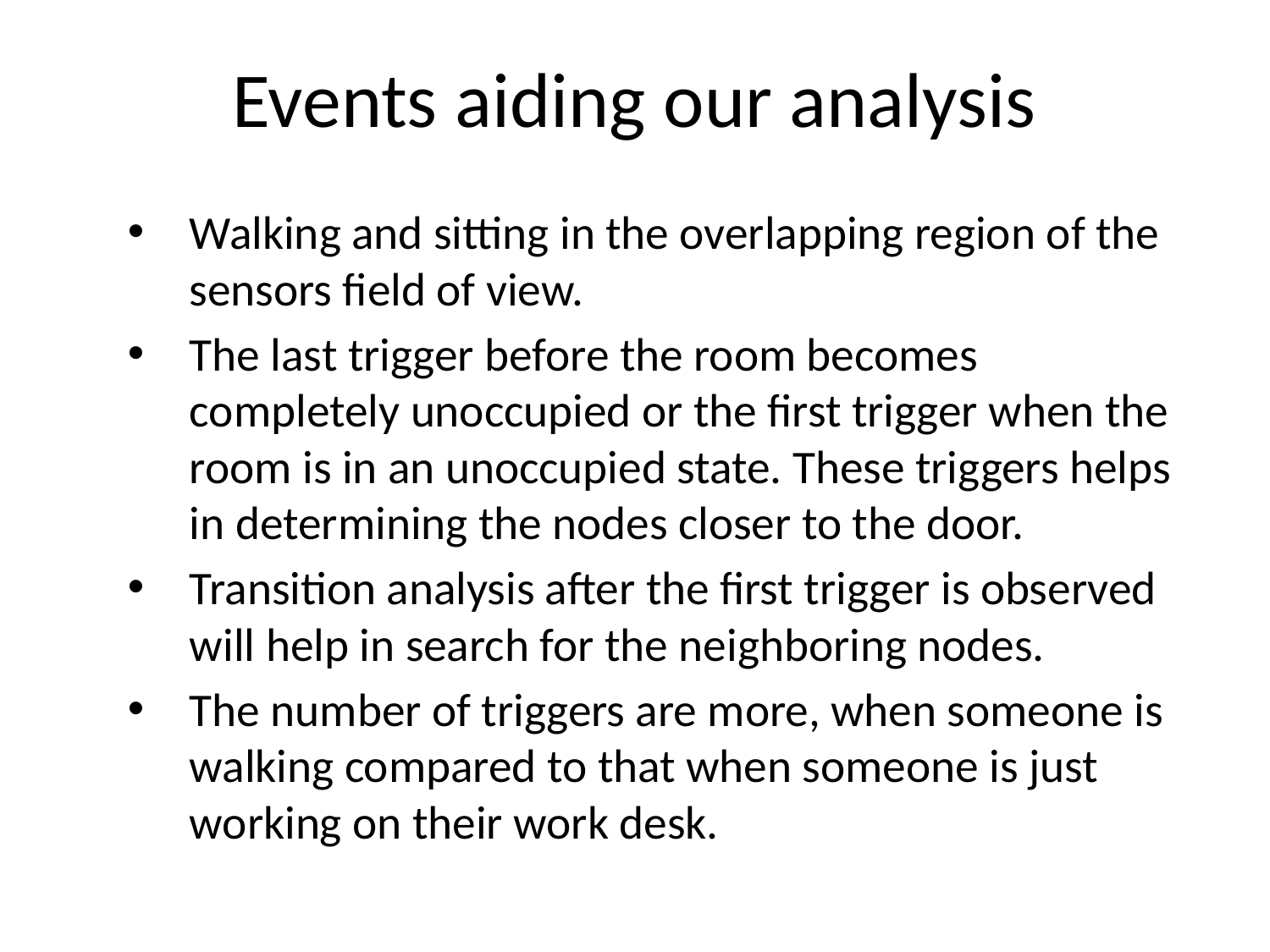

# Events aiding our analysis
Walking and sitting in the overlapping region of the sensors field of view.
The last trigger before the room becomes completely unoccupied or the first trigger when the room is in an unoccupied state. These triggers helps in determining the nodes closer to the door.
Transition analysis after the first trigger is observed will help in search for the neighboring nodes.
The number of triggers are more, when someone is walking compared to that when someone is just working on their work desk.